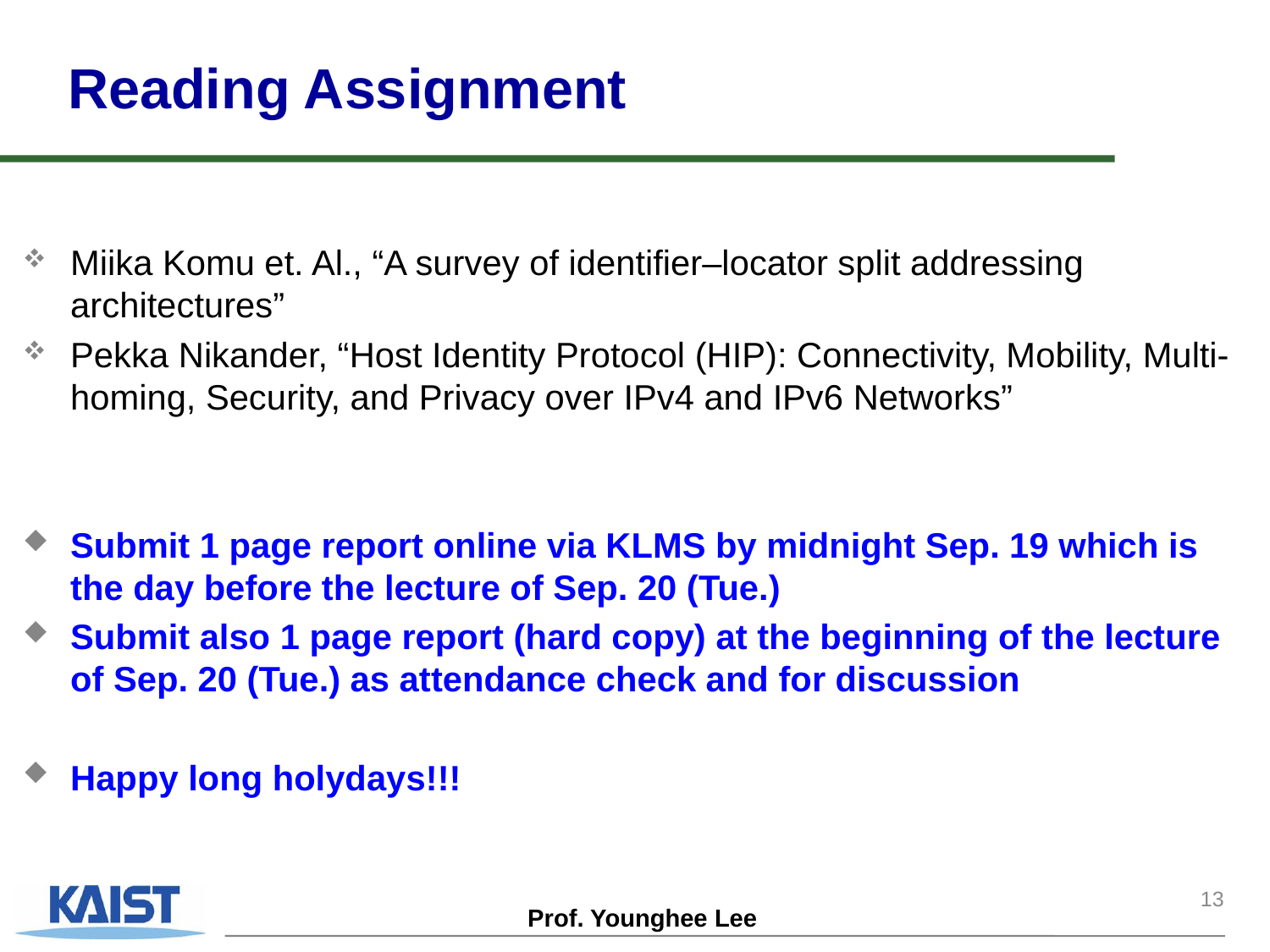

# Reading Assignment

Miika Komu et. Al., “A survey of identifier–locator split addressing architectures”
Pekka Nikander, “Host Identity Protocol (HIP): Connectivity, Mobility, Multi-homing, Security, and Privacy over IPv4 and IPv6 Networks”

Submit 1 page report online via KLMS by midnight Sep. 19 which is the day before the lecture of Sep. 20 (Tue.)
Submit also 1 page report (hard copy) at the beginning of the lecture of Sep. 20 (Tue.) as attendance check and for discussion

Happy long holydays!!!

13